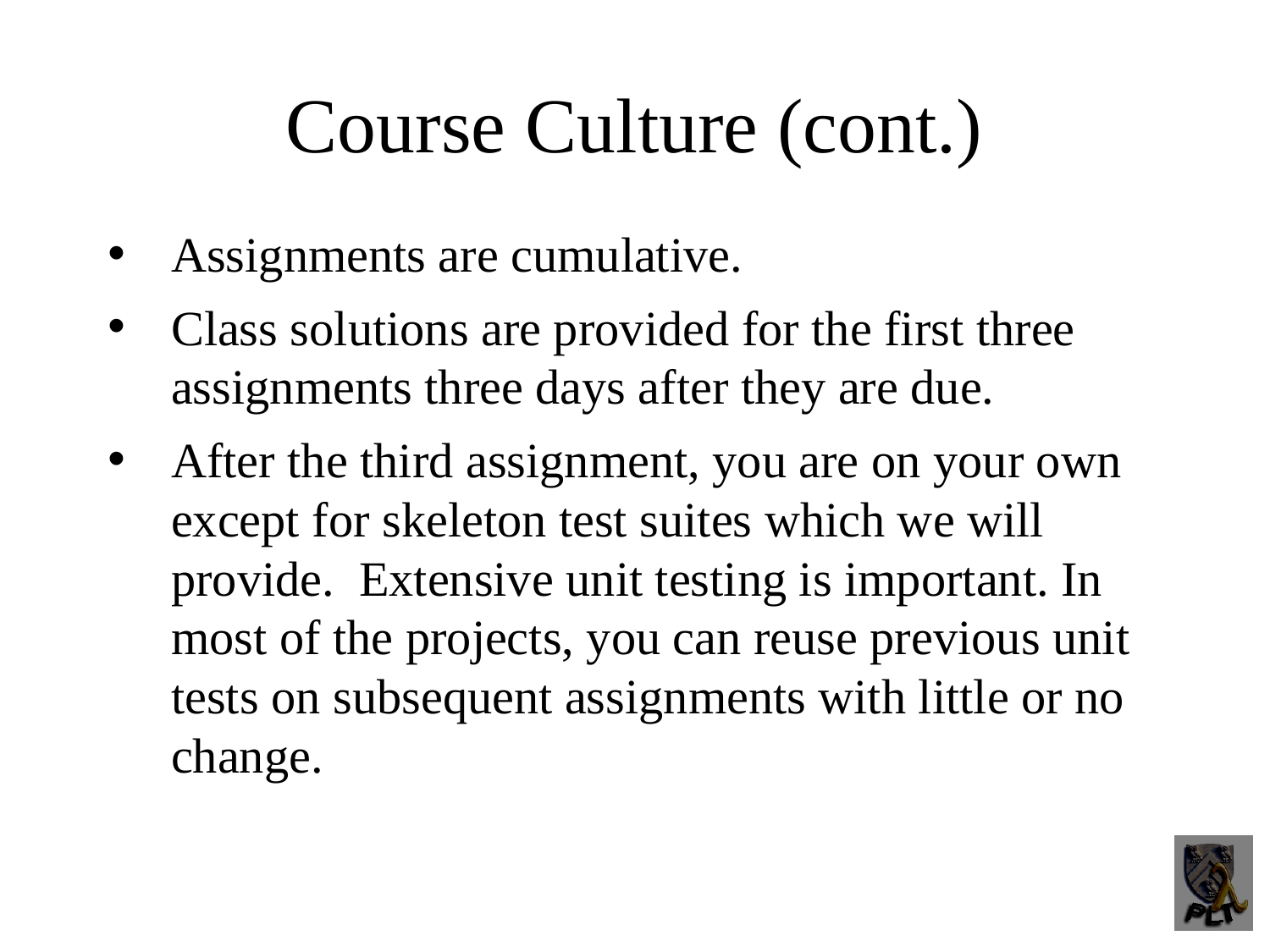

Course Culture (cont.)
Assignments are cumulative.
Class solutions are provided for the first three assignments three days after they are due.
After the third assignment, you are on your own except for skeleton test suites which we will provide.  Extensive unit testing is important. In most of the projects, you can reuse previous unit tests on subsequent assignments with little or no change.